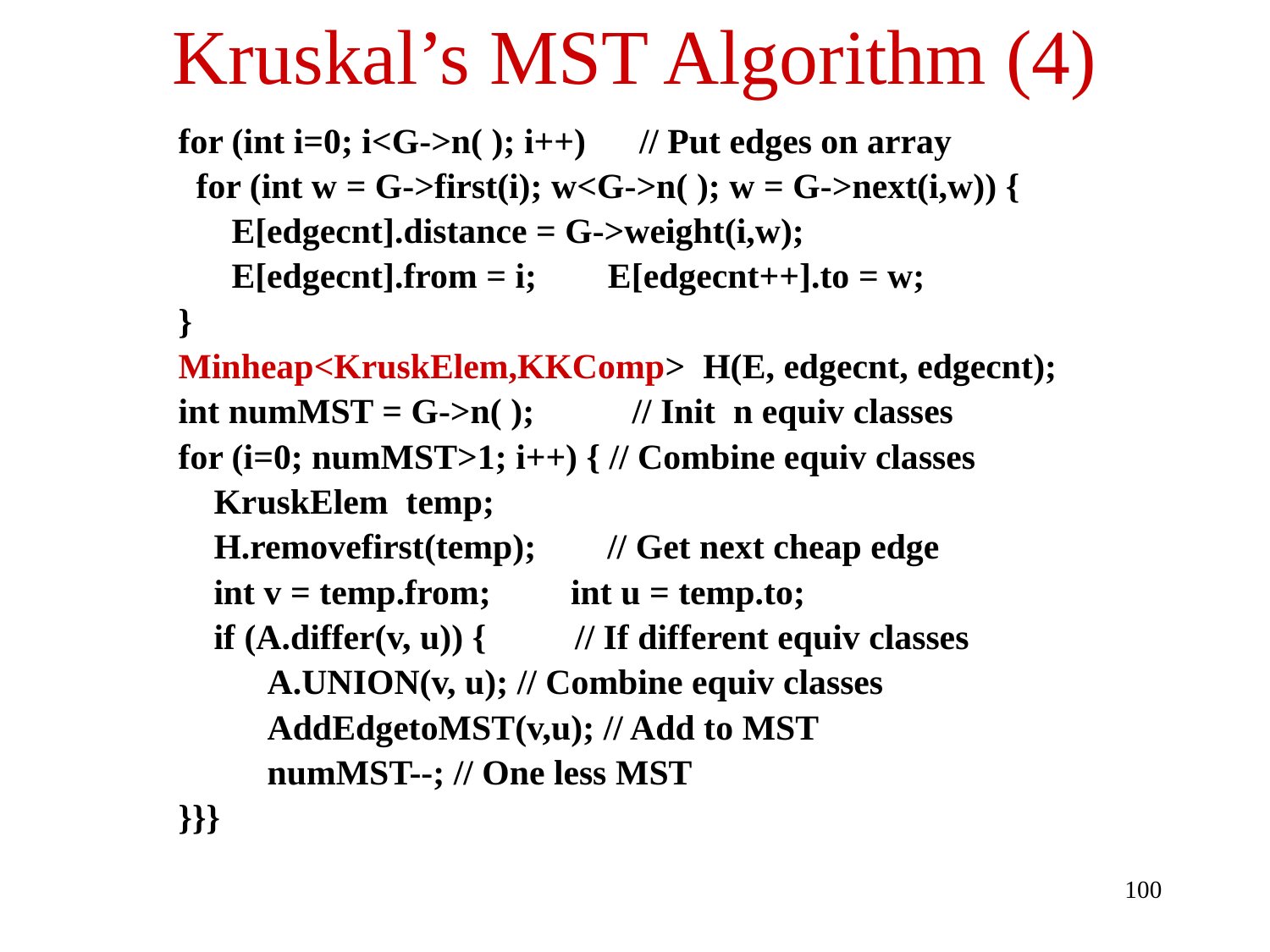

# Kruskal’s MST Algorithm (4)
for (int i=0; i<G->n( ); i++)      // Put edges on array
  for (int w = G->first(i); w<G->n( ); w = G->next(i,w)) {
      E[edgecnt].distance = G->weight(i,w);
      E[edgecnt].from = i;        E[edgecnt++].to = w;
}
Minheap<KruskElem,KKComp>  H(E, edgecnt, edgecnt);
int numMST = G->n( );           // Init  n equiv classes
for (i=0; numMST>1; i++) { // Combine equiv classes
    KruskElem  temp;
    H.removefirst(temp);        // Get next cheap edge
    int v = temp.from;         int u = temp.to;
    if (A.differ(v, u)) {          // If different equiv classes
          A.UNION(v, u); // Combine equiv classes
          AddEdgetoMST(v,u); // Add to MST
          numMST--; // One less MST
}}}

100